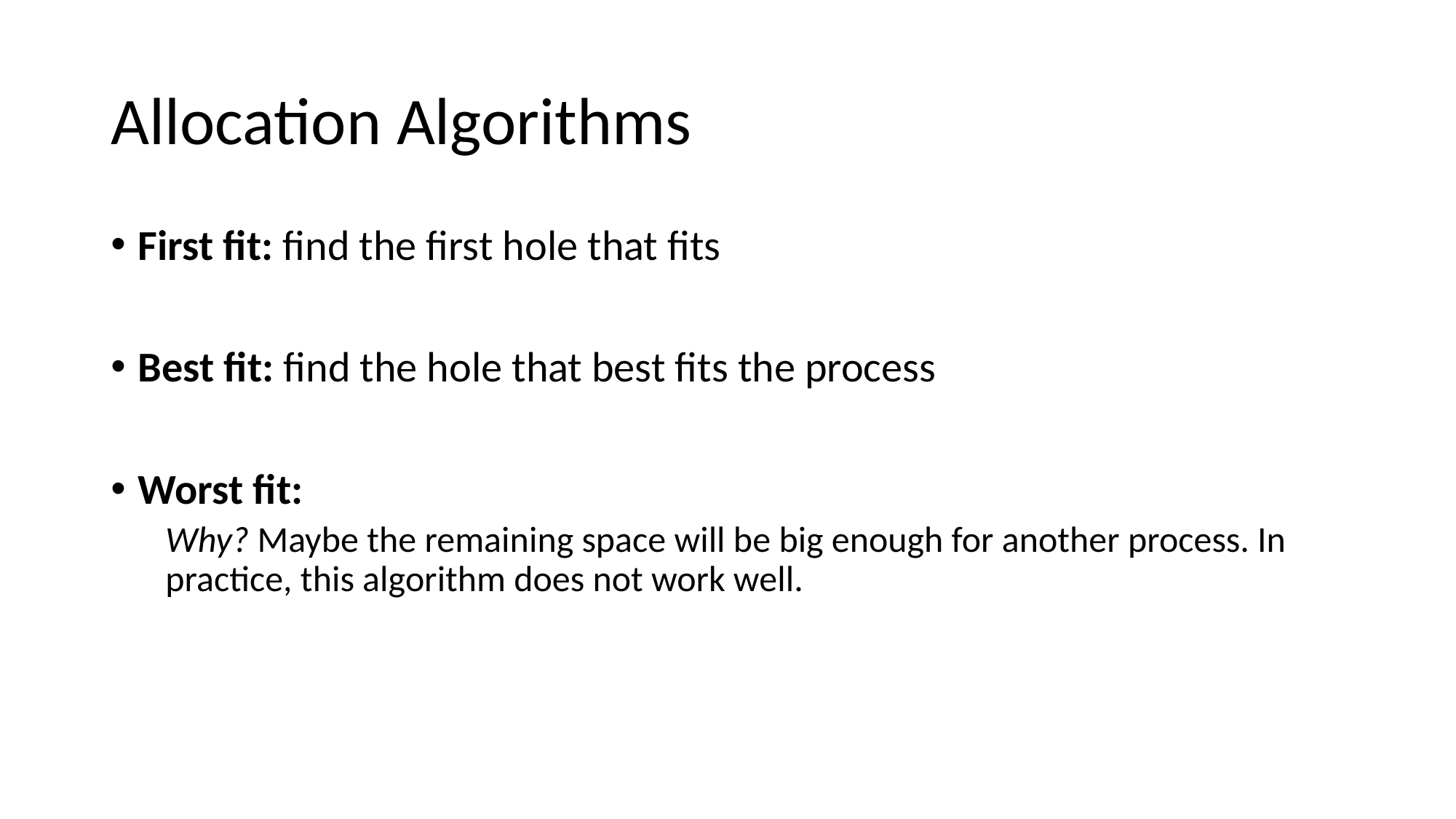

# Allocation Algorithms
First fit: find the first hole that fits

Best fit: find the hole that best fits the process

Worst fit:
Why? Maybe the remaining space will be big enough for another process. In practice, this algorithm does not work well.